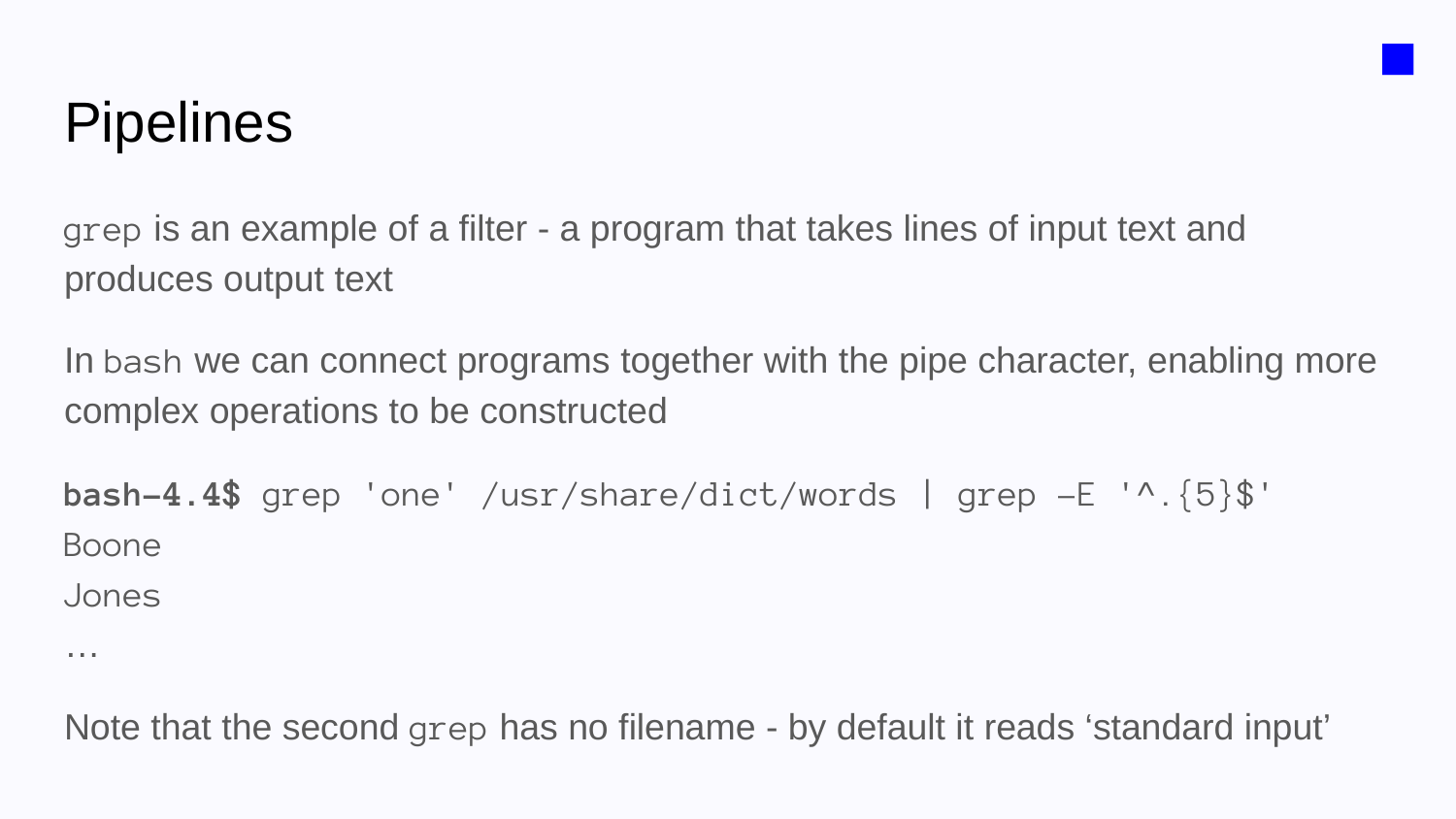

■
# Pipelines
grep is an example of a filter - a program that takes lines of input text and produces output text
In bash we can connect programs together with the pipe character, enabling more complex operations to be constructed
bash-4.4$ grep 'one' /usr/share/dict/words | grep -E '^.{5}$'
Boone
Jones
…
Note that the second grep has no filename - by default it reads ‘standard input’